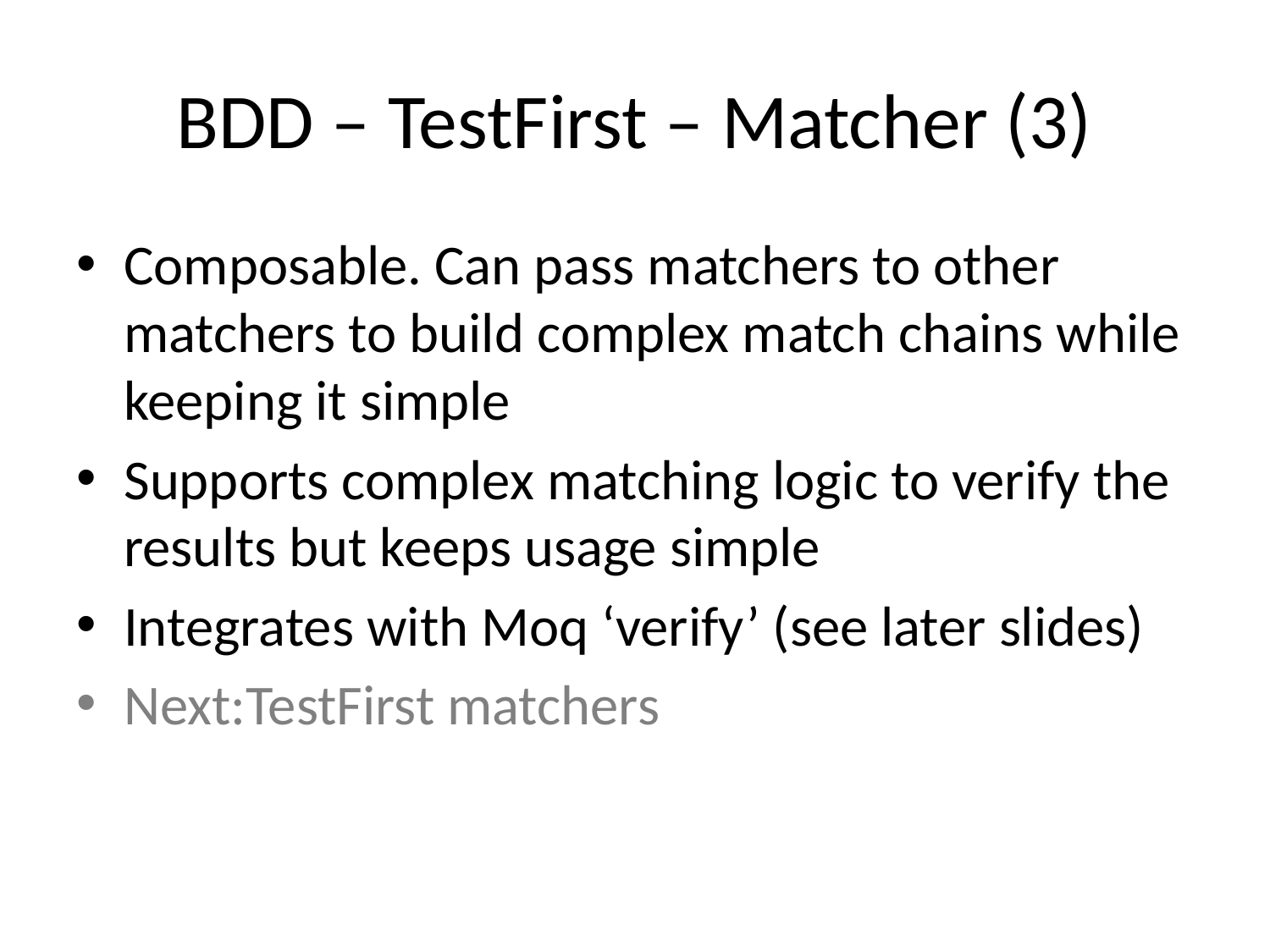

# BDD – TestFirst – Matcher (3)
Composable. Can pass matchers to other matchers to build complex match chains while keeping it simple
Supports complex matching logic to verify the results but keeps usage simple
Integrates with Moq ‘verify’ (see later slides)
Next:TestFirst matchers